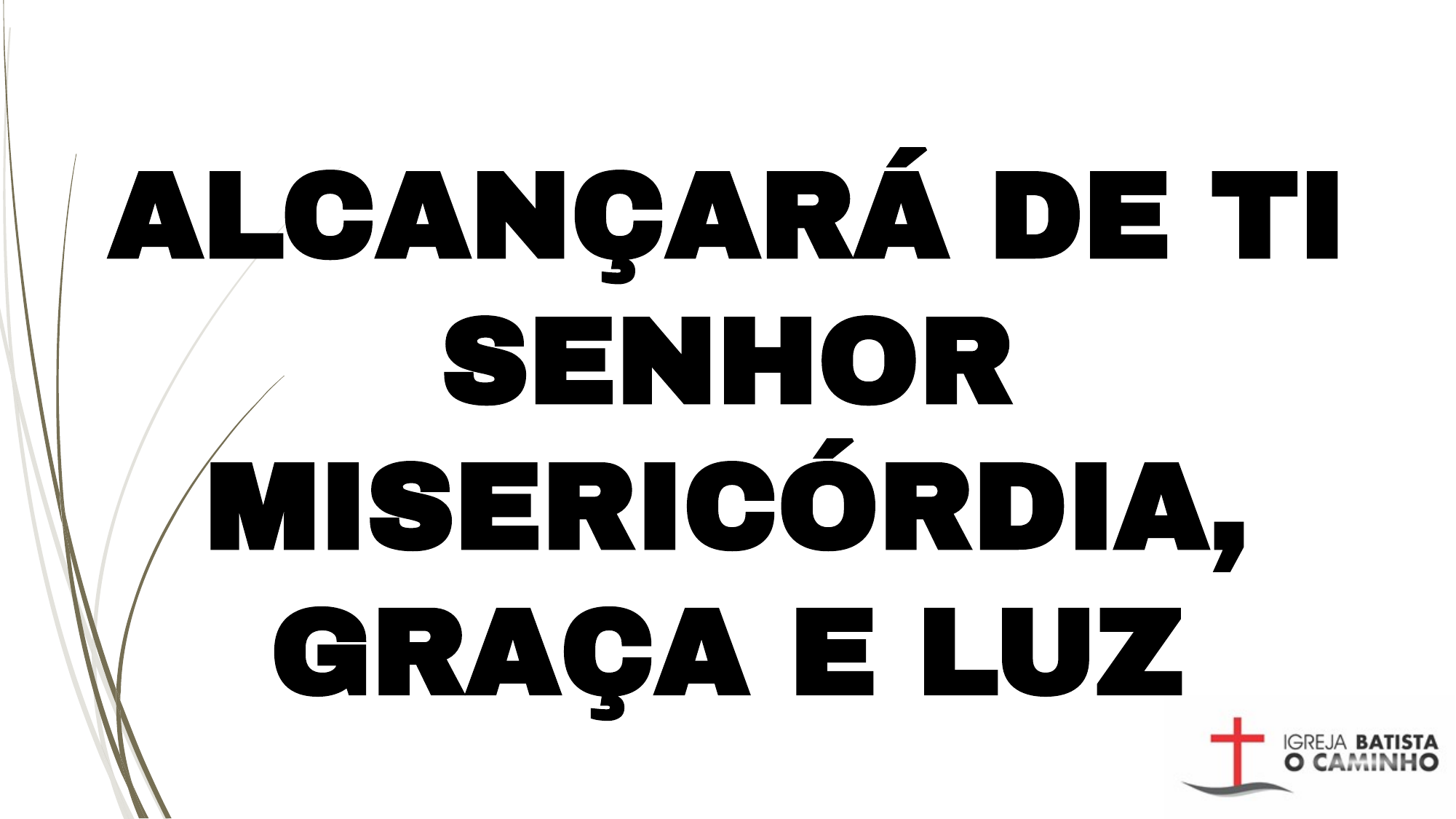

# ALCANÇARÁ DE TI SENHOR MISERICÓRDIA, GRAÇA E LUZ